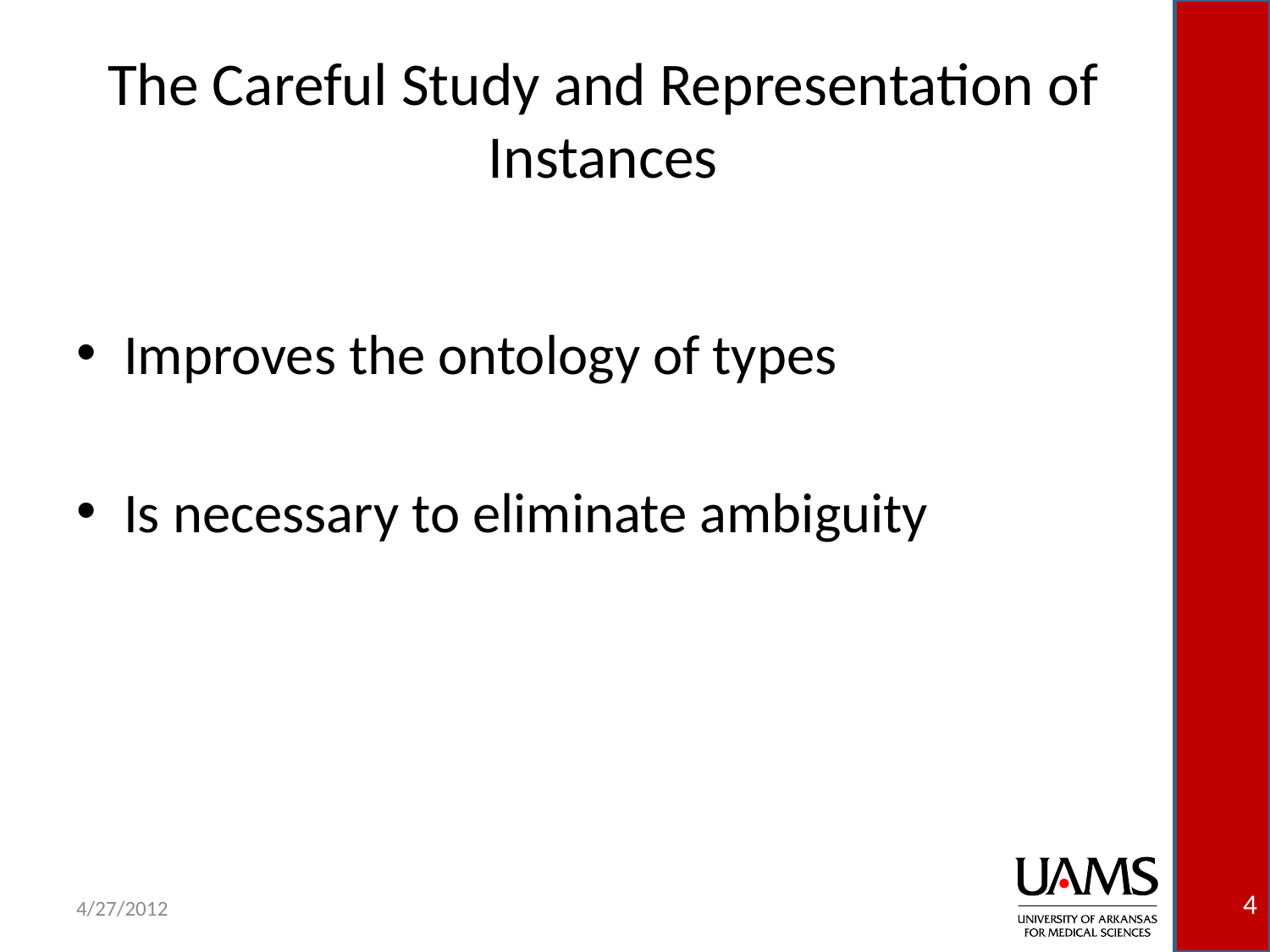

# The Careful Study and Representation of Instances

Improves the ontology of types

Is necessary to eliminate ambiguity